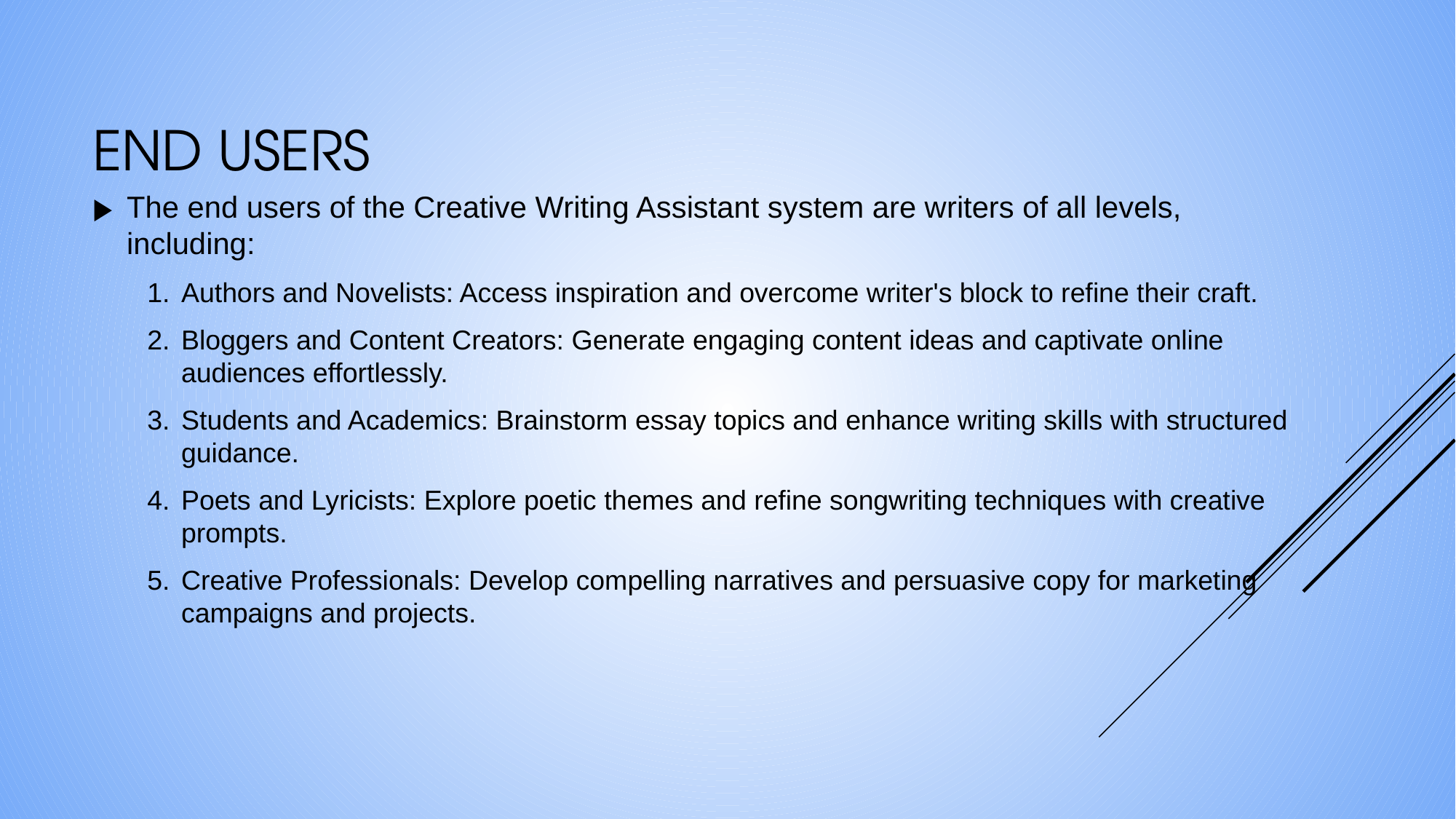

# END USERS
The end users of the Creative Writing Assistant system are writers of all levels, including:
Authors and Novelists: Access inspiration and overcome writer's block to refine their craft.
Bloggers and Content Creators: Generate engaging content ideas and captivate online audiences effortlessly.
Students and Academics: Brainstorm essay topics and enhance writing skills with structured guidance.
Poets and Lyricists: Explore poetic themes and refine songwriting techniques with creative prompts.
Creative Professionals: Develop compelling narratives and persuasive copy for marketing campaigns and projects.